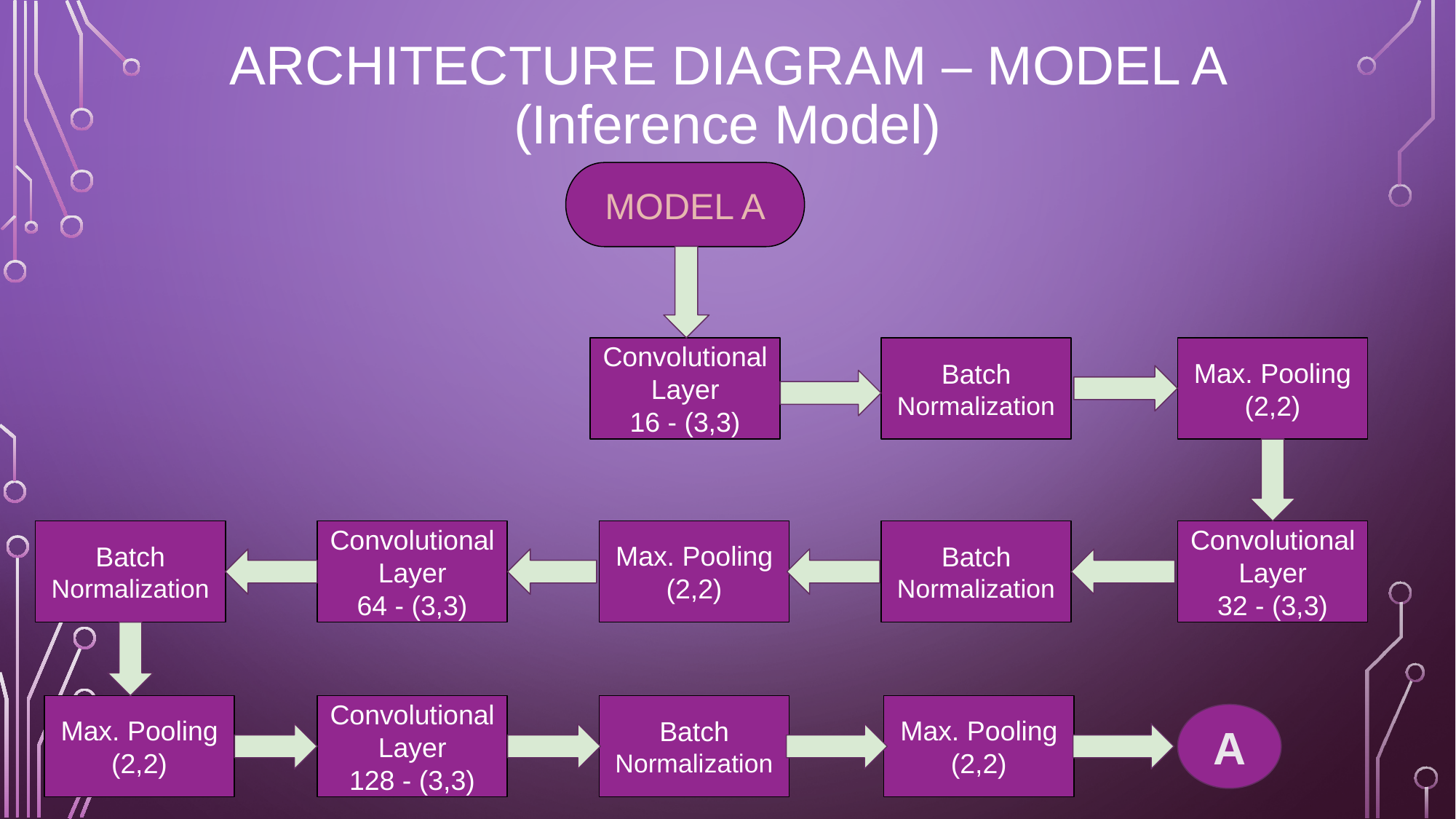

# ARCHITECTURE DIAGRAM – MODEL A (Inference Model)
MODEL A

Convolutional Layer
16 - (3,3)
Batch
Normalization
Max. Pooling
(2,2)

Batch
Normalization
Convolutional Layer
64 - (3,3)
Max. Pooling
(2,2)
Batch
Normalization
Convolutional Layer
32 - (3,3)

Max. Pooling
(2,2)
Convolutional Layer
128 - (3,3)
Batch
Normalization
Max. Pooling
(2,2)
A